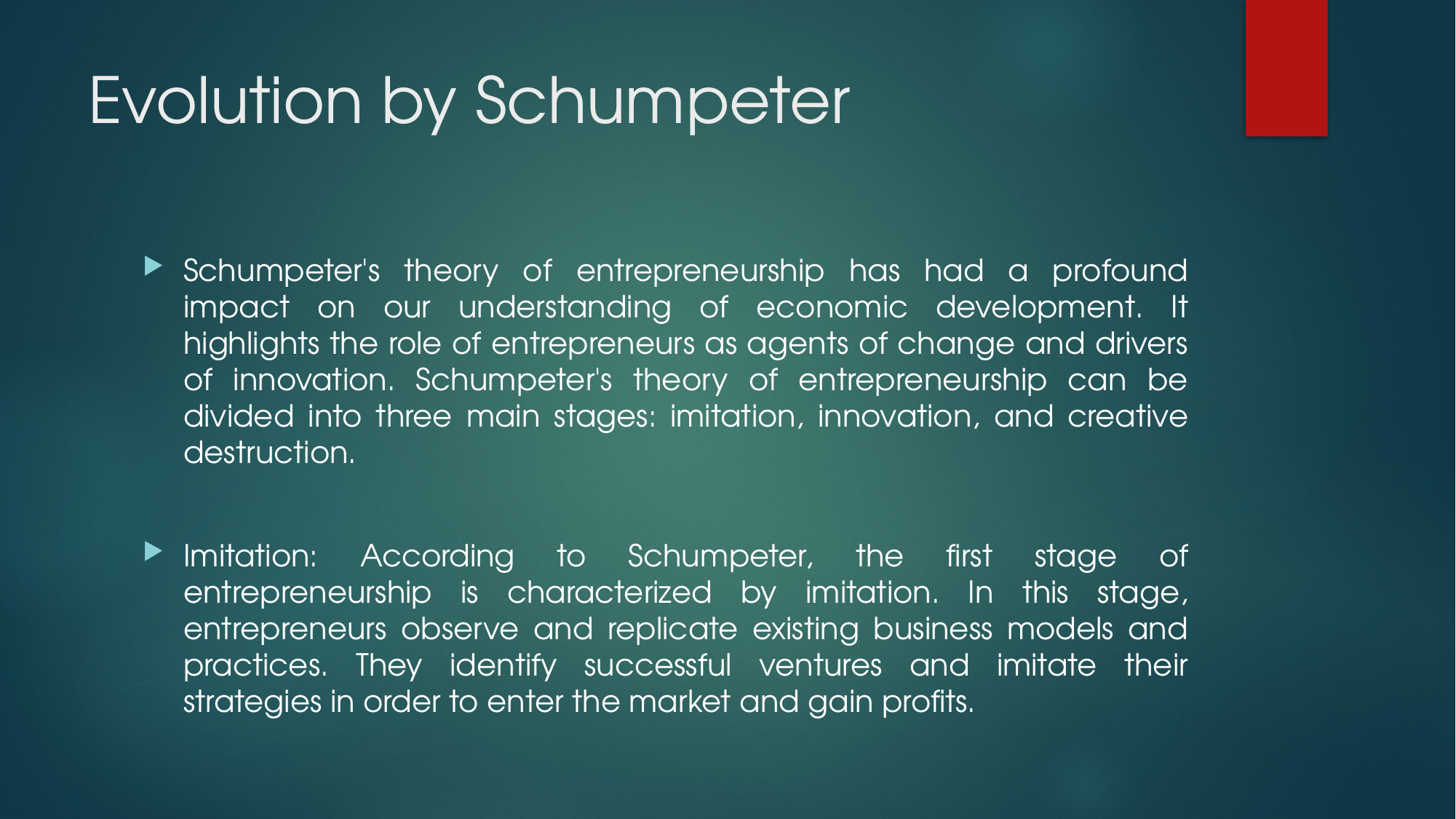

# Evolution by Schumpeter
Schumpeter's theory of entrepreneurship has had a profound impact on our understanding of economic development. It highlights the role of entrepreneurs as agents of change and drivers of innovation. Schumpeter's theory of entrepreneurship can be divided into three main stages: imitation, innovation, and creative destruction.

Imitation: According to Schumpeter, the first stage of entrepreneurship is characterized by imitation. In this stage, entrepreneurs observe and replicate existing business models and practices. They identify successful ventures and imitate their strategies in order to enter the market and gain profits.